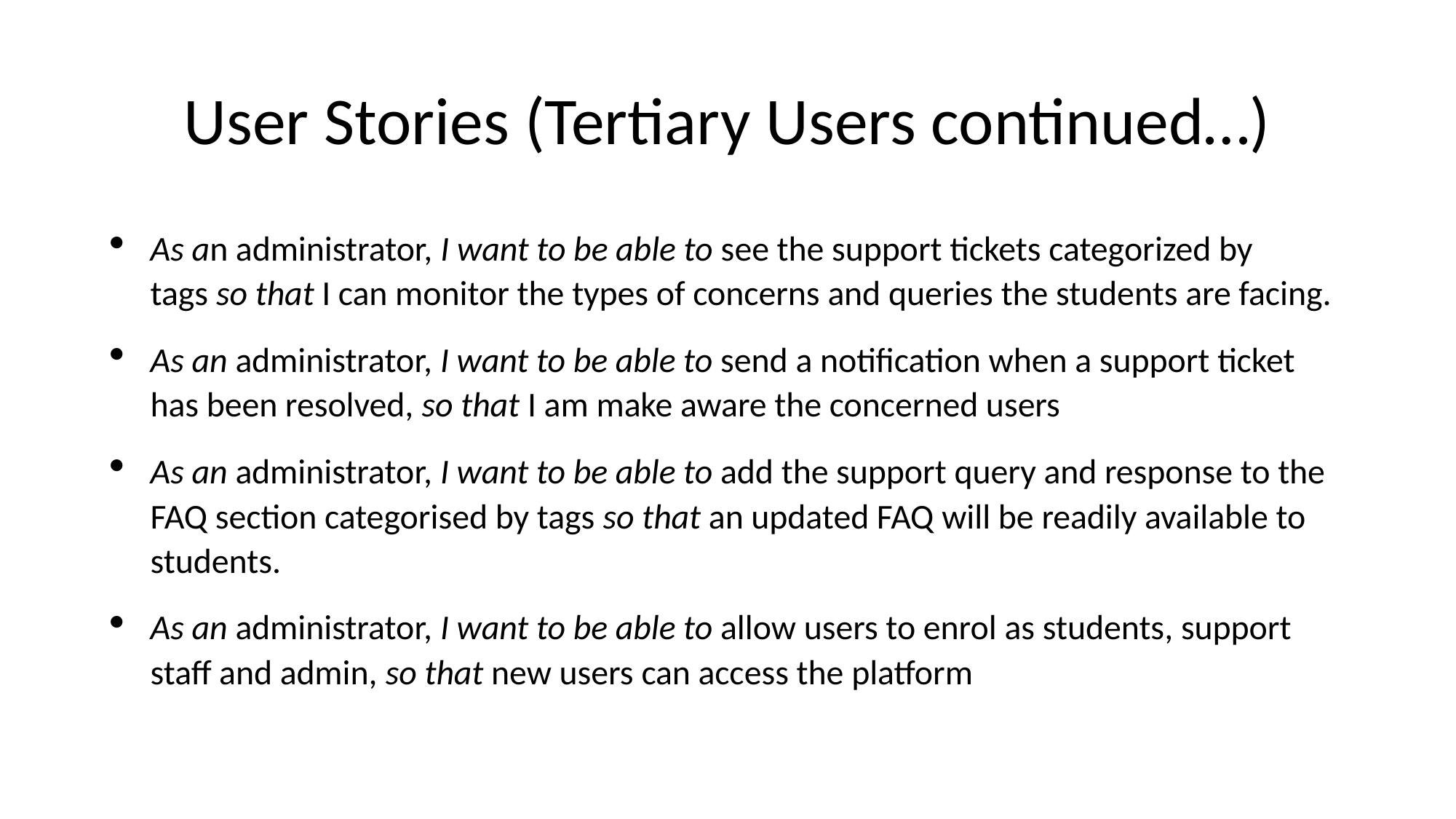

# User Stories (Tertiary Users continued…)
As an administrator, I want to be able to see the support tickets categorized by tags so that I can monitor the types of concerns and queries the students are facing.
As an administrator, I want to be able to send a notification when a support ticket has been resolved, so that I am make aware the concerned users
As an administrator, I want to be able to add the support query and response to the FAQ section categorised by tags so that an updated FAQ will be readily available to students.
As an administrator, I want to be able to allow users to enrol as students, support staff and admin, so that new users can access the platform